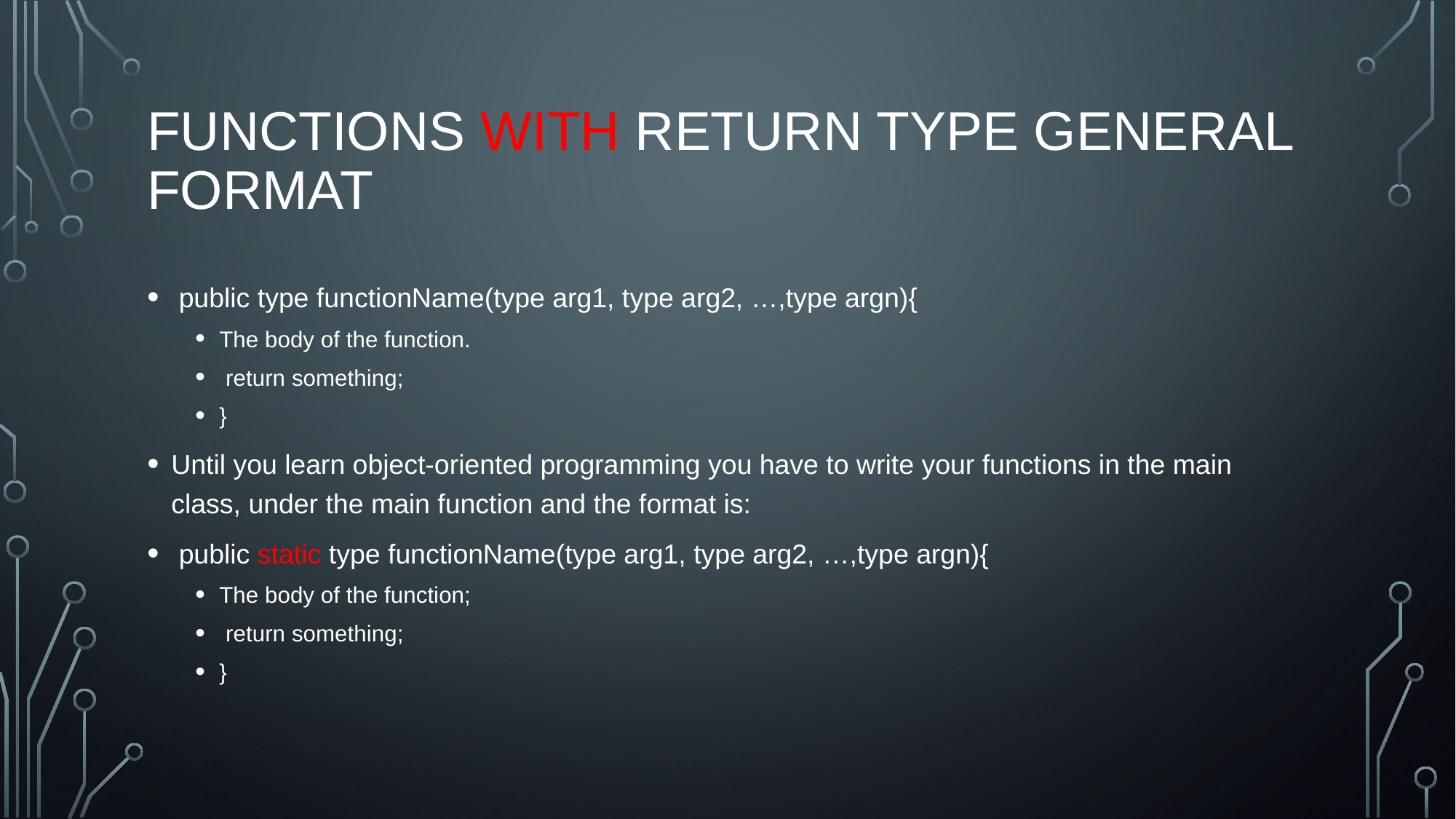

# Functions with return type general format
 public type functionName(type arg1, type arg2, …,type argn){
The body of the function.
 return something;
}
Until you learn object-oriented programming you have to write your functions in the main class, under the main function and the format is:
 public static type functionName(type arg1, type arg2, …,type argn){
The body of the function;
 return something;
}